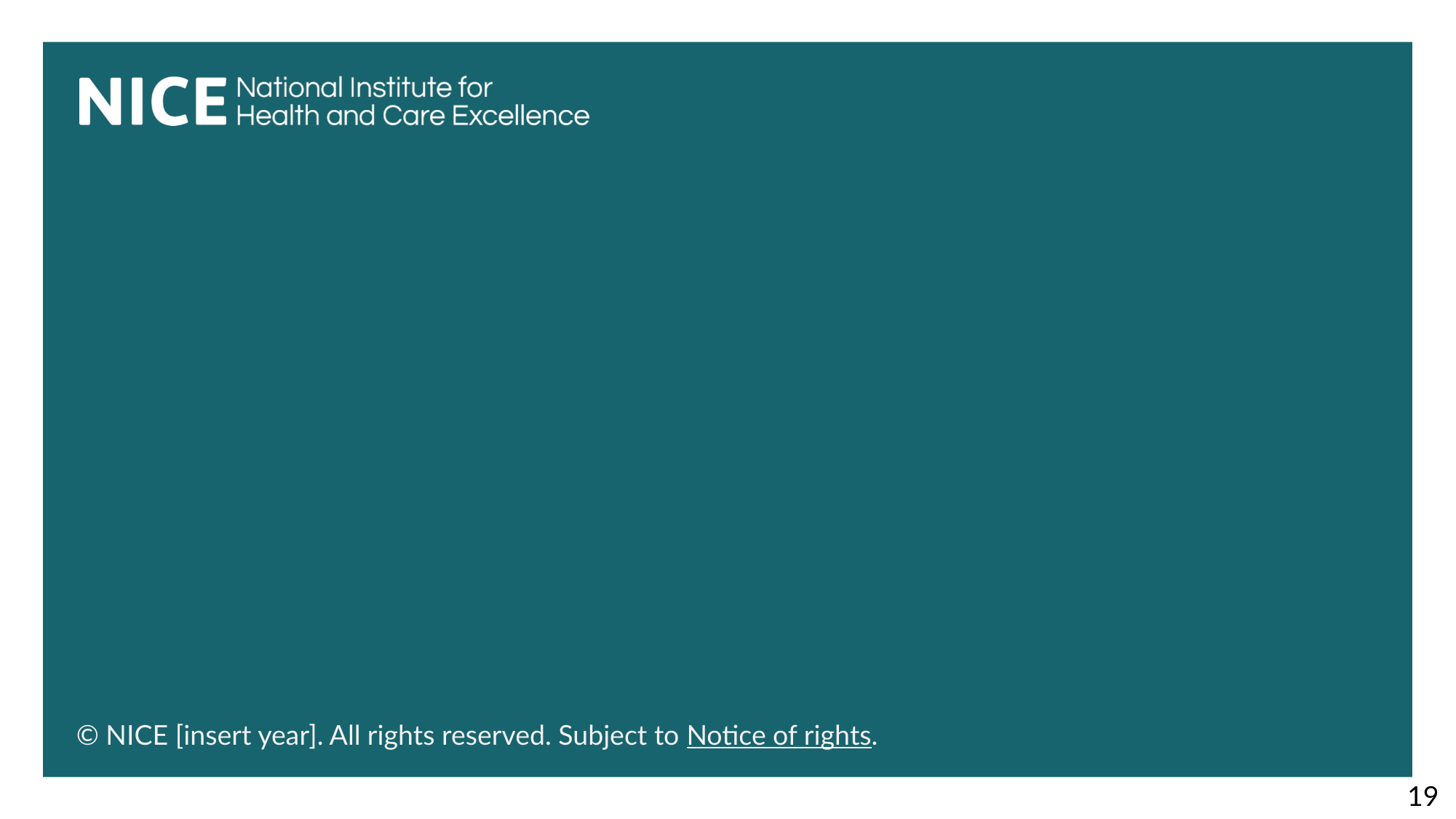

#
© NICE [insert year]. All rights reserved. Subject to Notice of rights.